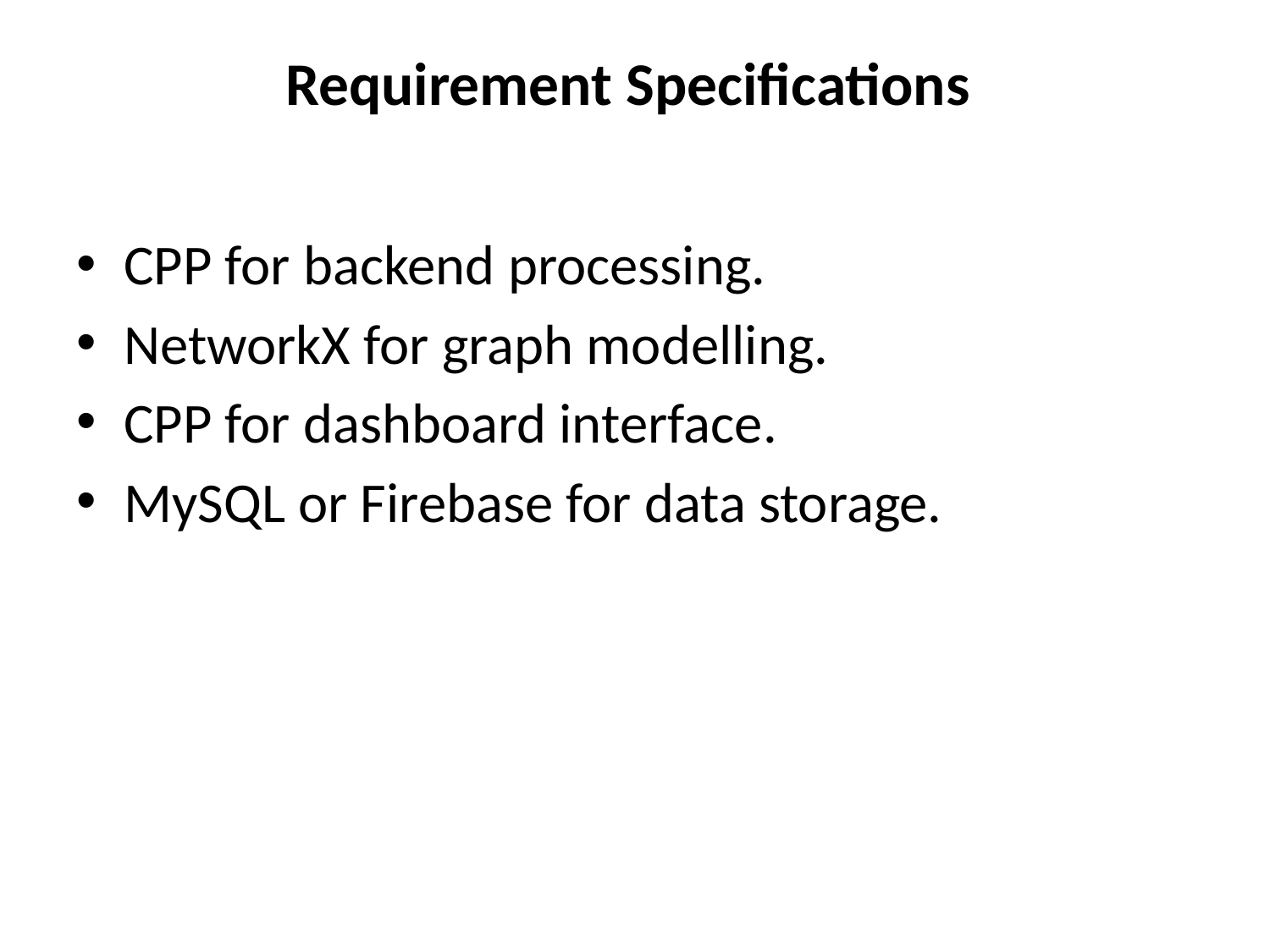

# Requirement Specifications
CPP for backend processing.
NetworkX for graph modelling.
CPP for dashboard interface.
MySQL or Firebase for data storage.